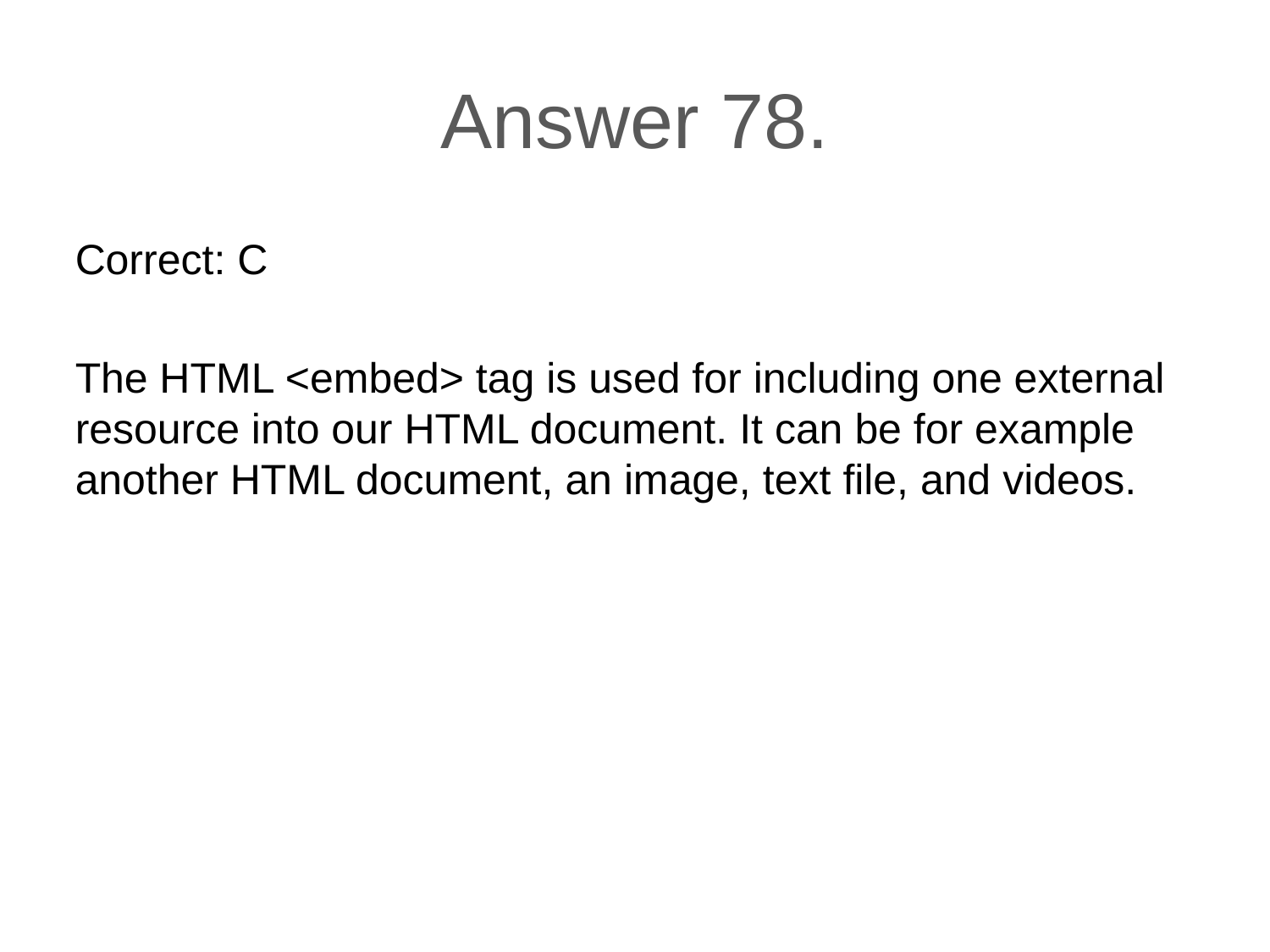

# Answer 78.
Correct: C

The HTML <embed> tag is used for including one external resource into our HTML document. It can be for example another HTML document, an image, text file, and videos.